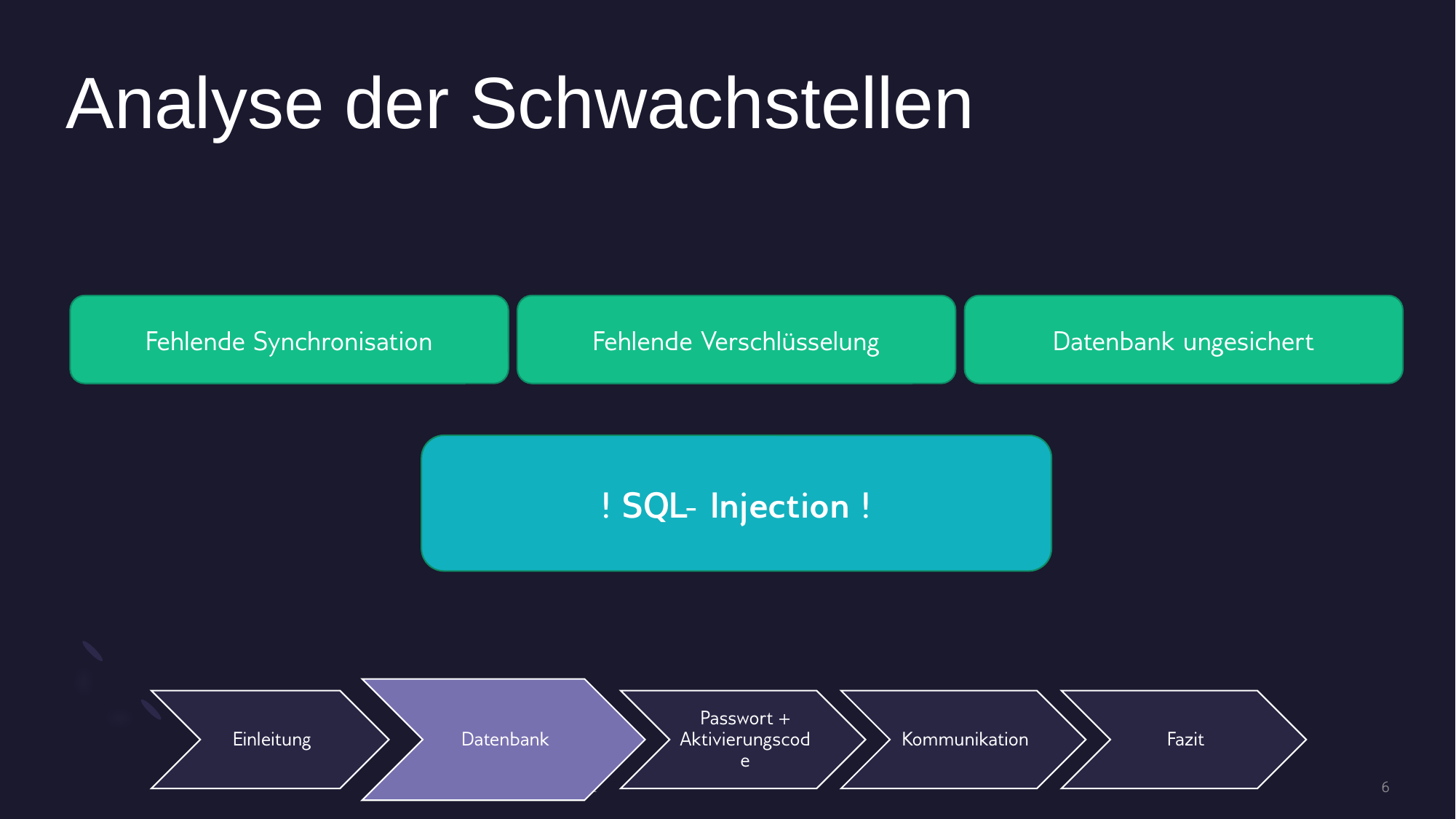

# Analyse der Schwachstellen
Fehlende Synchronisation
Fehlende Verschlüsselung
Datenbank ungesichert
! SQL- Injection !
Einleitung
Datenbank
Passwort + Aktivierungscode
Kommunikation
Fazit
Beispiel für einen Fußzeilentext
6